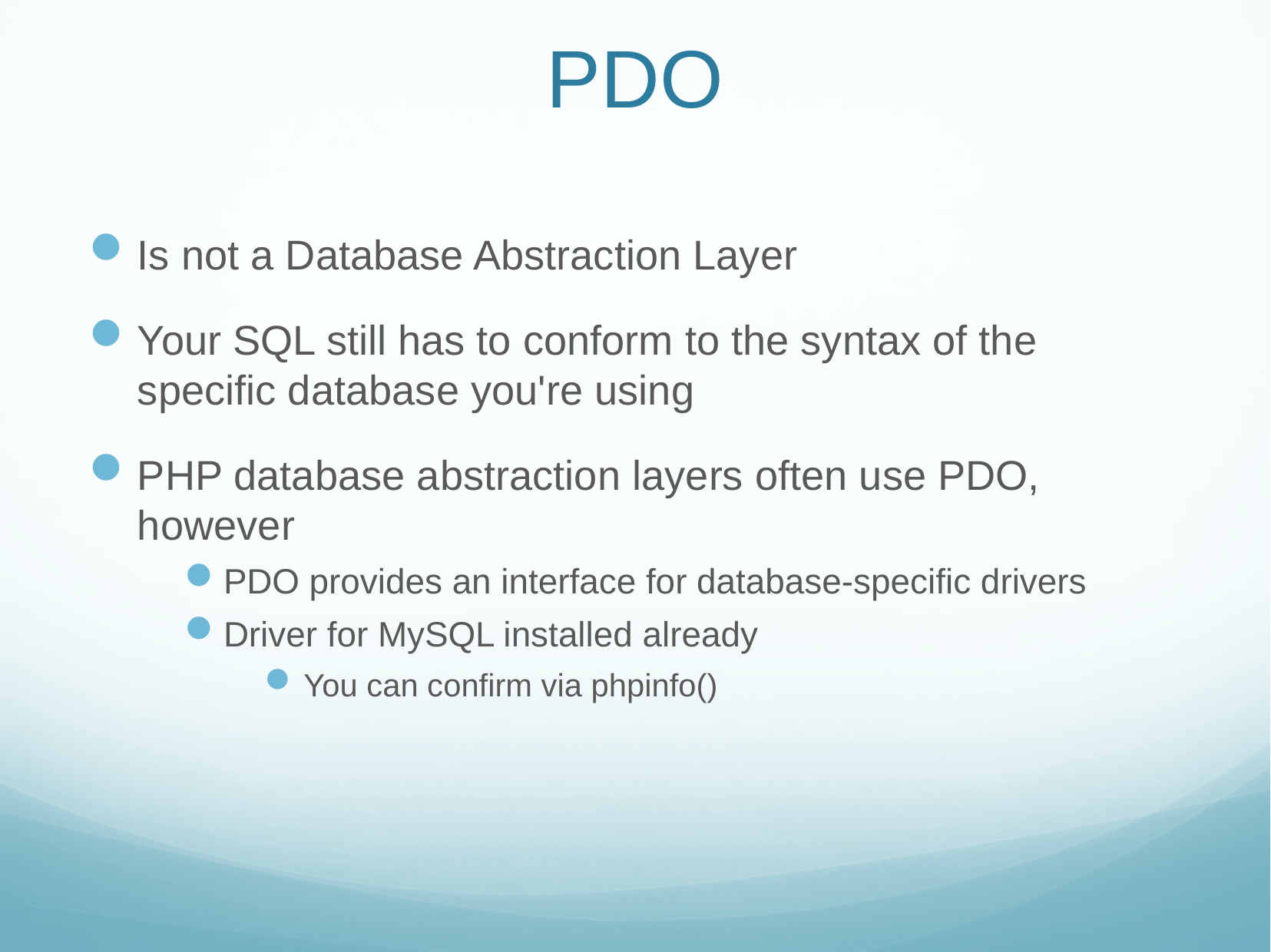

# PDO
Is not a Database Abstraction Layer
Your SQL still has to conform to the syntax of the specific database you're using
PHP database abstraction layers often use PDO, however
PDO provides an interface for database-specific drivers
Driver for MySQL installed already
You can confirm via phpinfo()